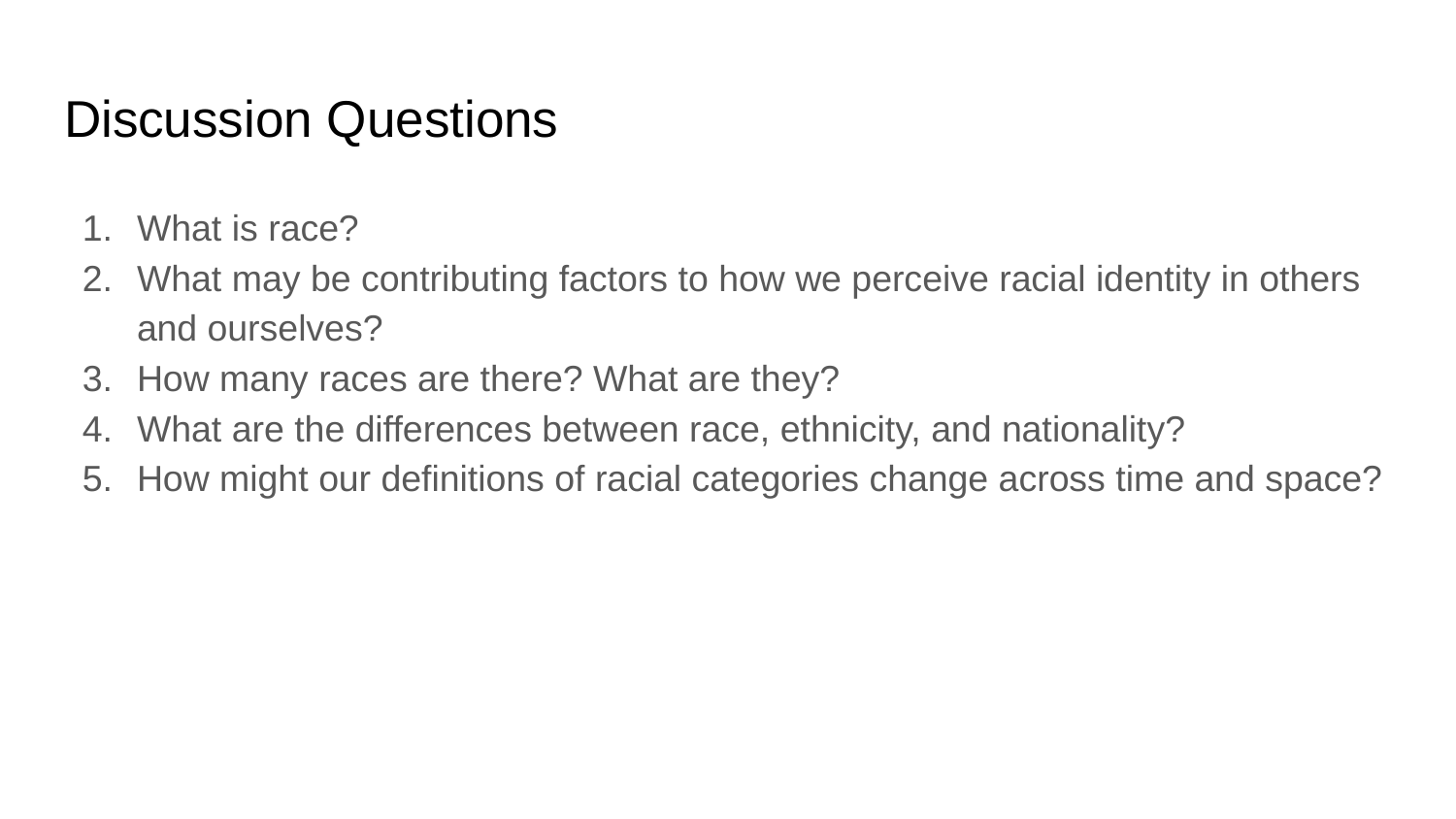

# Discussion Questions
What is race?
What may be contributing factors to how we perceive racial identity in others and ourselves?
How many races are there? What are they?
What are the differences between race, ethnicity, and nationality?
How might our definitions of racial categories change across time and space?